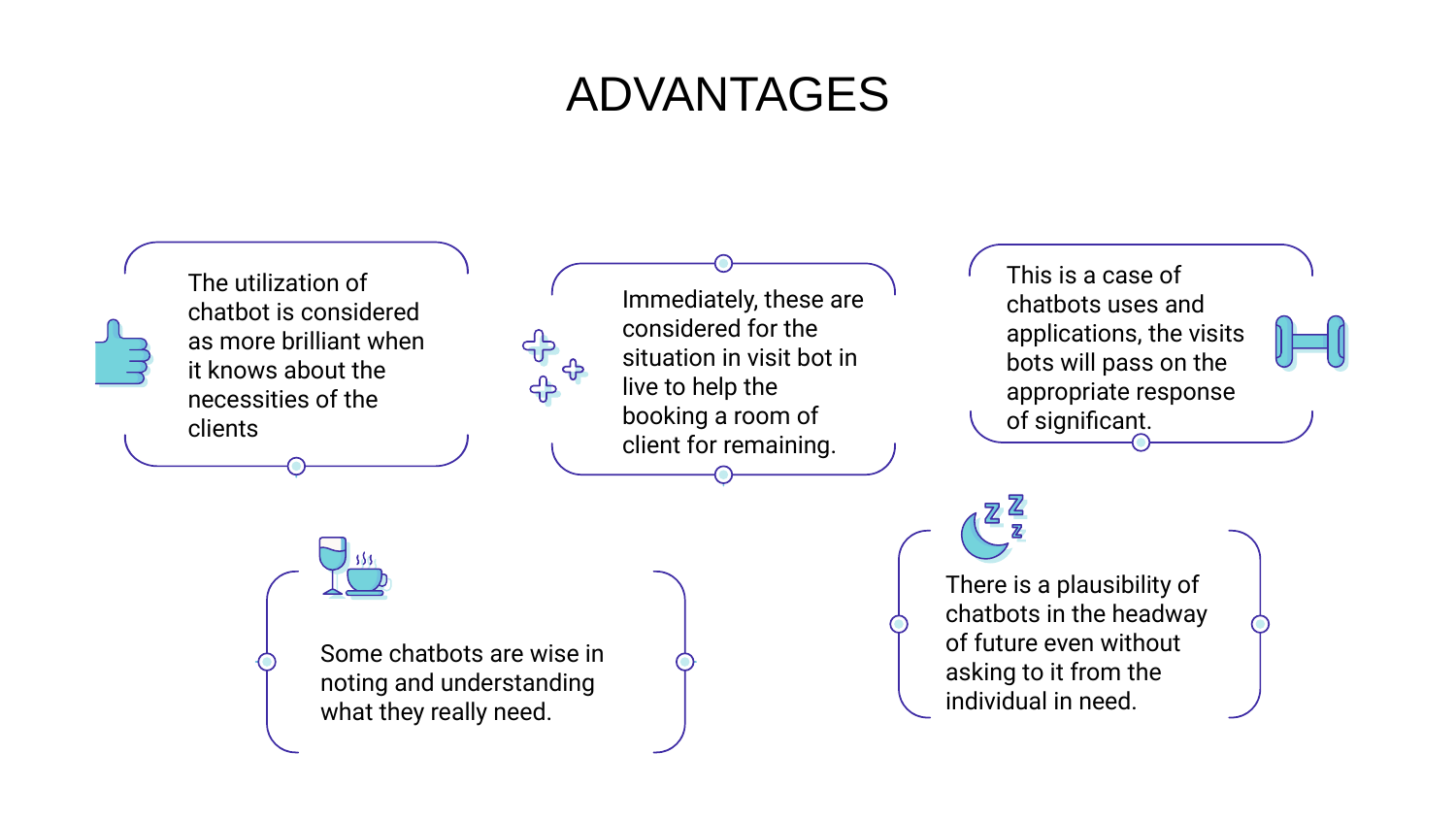

# ADVANTAGES

This is a case of chatbots uses and applications, the visits bots will pass on the appropriate response of significant.
The utilization of chatbot is considered as more brilliant when it knows about the necessities of the clients
Immediately, these are considered for the situation in visit bot in live to help the booking a room of client for remaining.
There is a plausibility of chatbots in the headway of future even without asking to it from the individual in need.
Some chatbots are wise in noting and understanding what they really need.